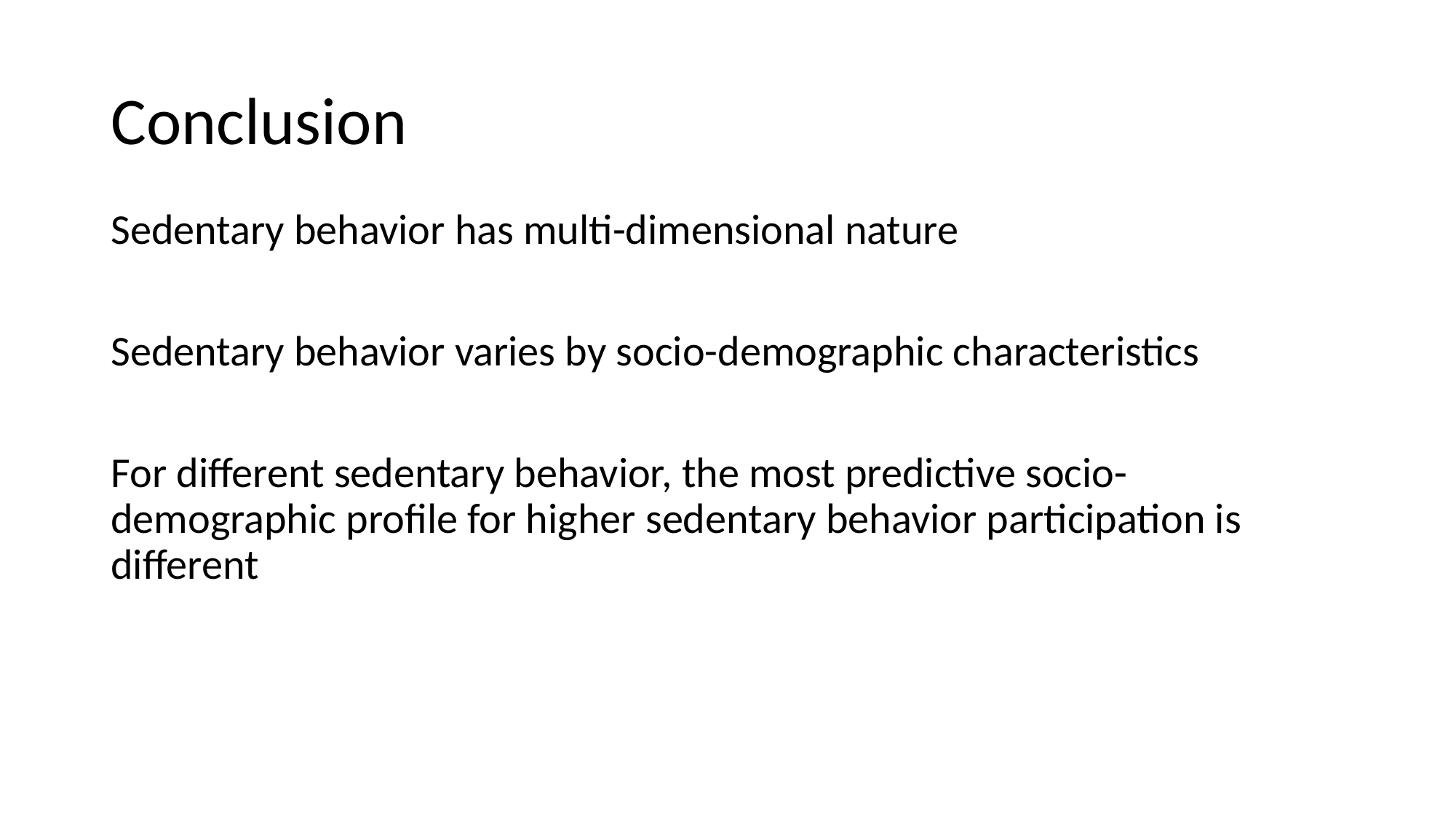

# Conclusion
Sedentary behavior has multi-dimensional nature

Sedentary behavior varies by socio-demographic characteristics

For different sedentary behavior, the most predictive socio-demographic profile for higher sedentary behavior participation is different